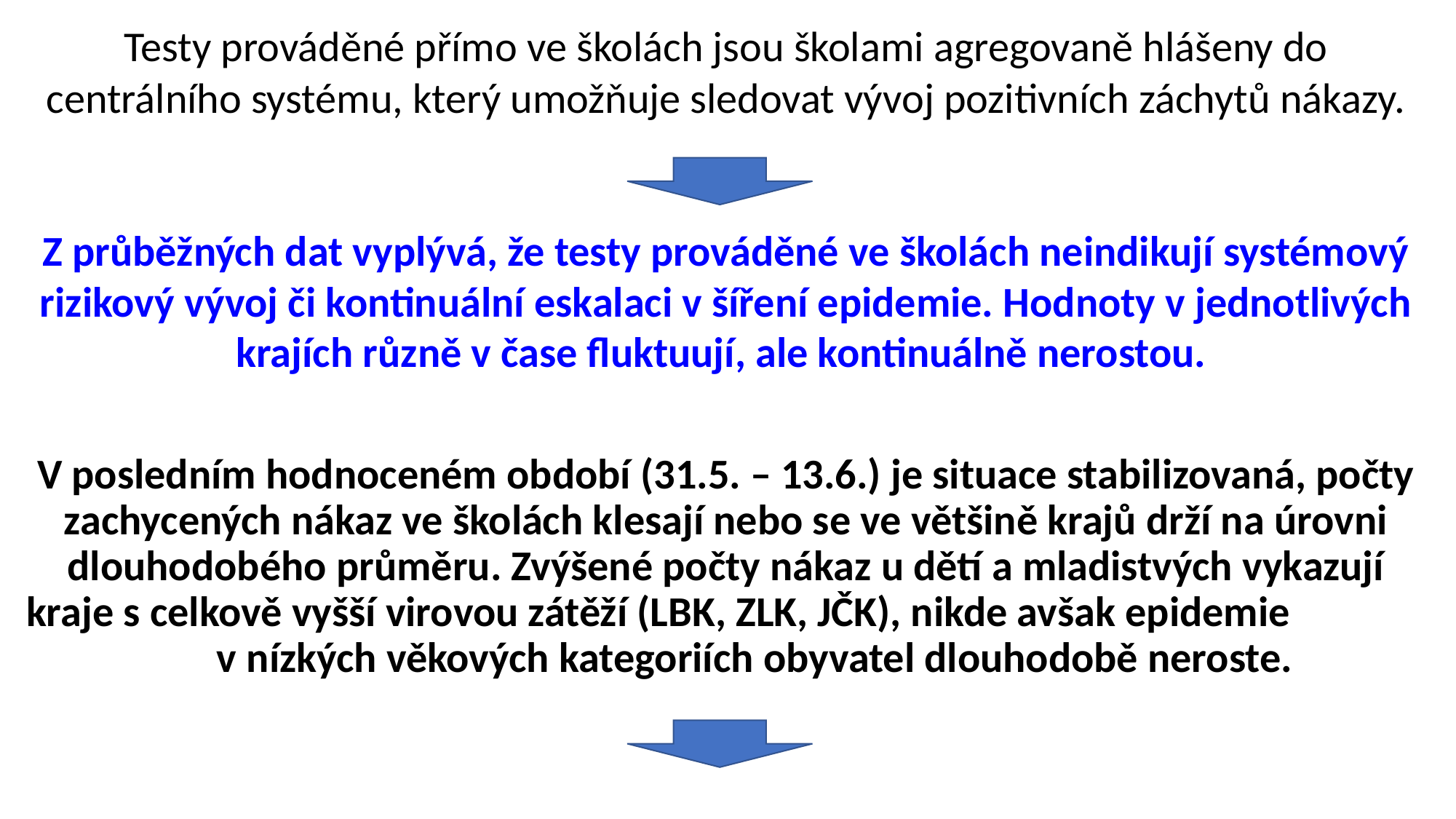

Testy prováděné přímo ve školách jsou školami agregovaně hlášeny do centrálního systému, který umožňuje sledovat vývoj pozitivních záchytů nákazy.

Z průběžných dat vyplývá, že testy prováděné ve školách neindikují systémový rizikový vývoj či kontinuální eskalaci v šíření epidemie. Hodnoty v jednotlivých krajích různě v čase fluktuují, ale kontinuálně nerostou.

V posledním hodnoceném období (31.5. – 13.6.) je situace stabilizovaná, počty zachycených nákaz ve školách klesají nebo se ve většině krajů drží na úrovni dlouhodobého průměru. Zvýšené počty nákaz u dětí a mladistvých vykazují kraje s celkově vyšší virovou zátěží (LBK, ZLK, JČK), nikde avšak epidemie                      v nízkých věkových kategoriích obyvatel dlouhodobě neroste.